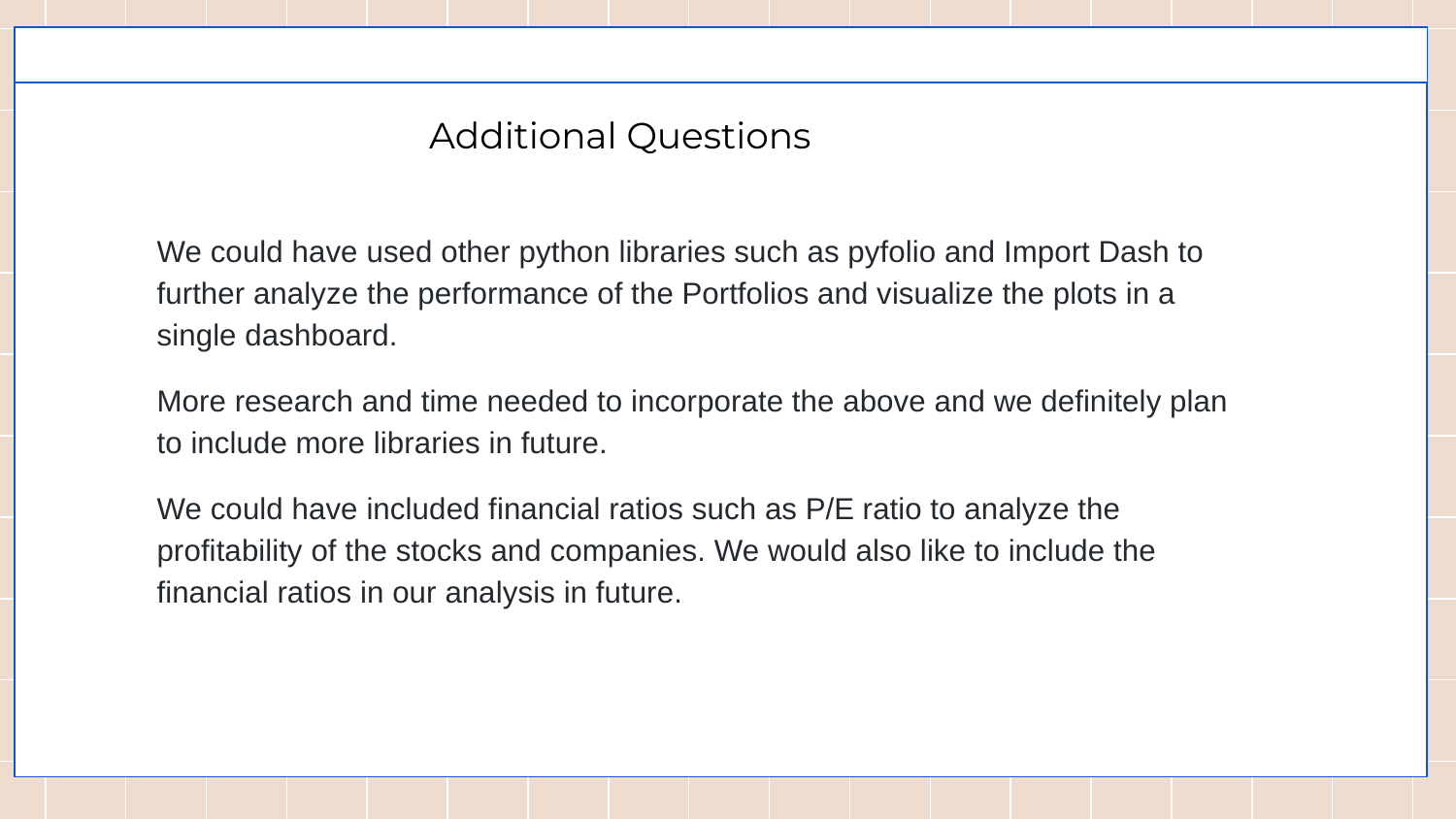

Additional Questions

#

We could have used other python libraries such as pyfolio and Import Dash to further analyze the performance of the Portfolios and visualize the plots in a single dashboard.
More research and time needed to incorporate the above and we definitely plan to include more libraries in future.
We could have included financial ratios such as P/E ratio to analyze the profitability of the stocks and companies. We would also like to include the financial ratios in our analysis in future.